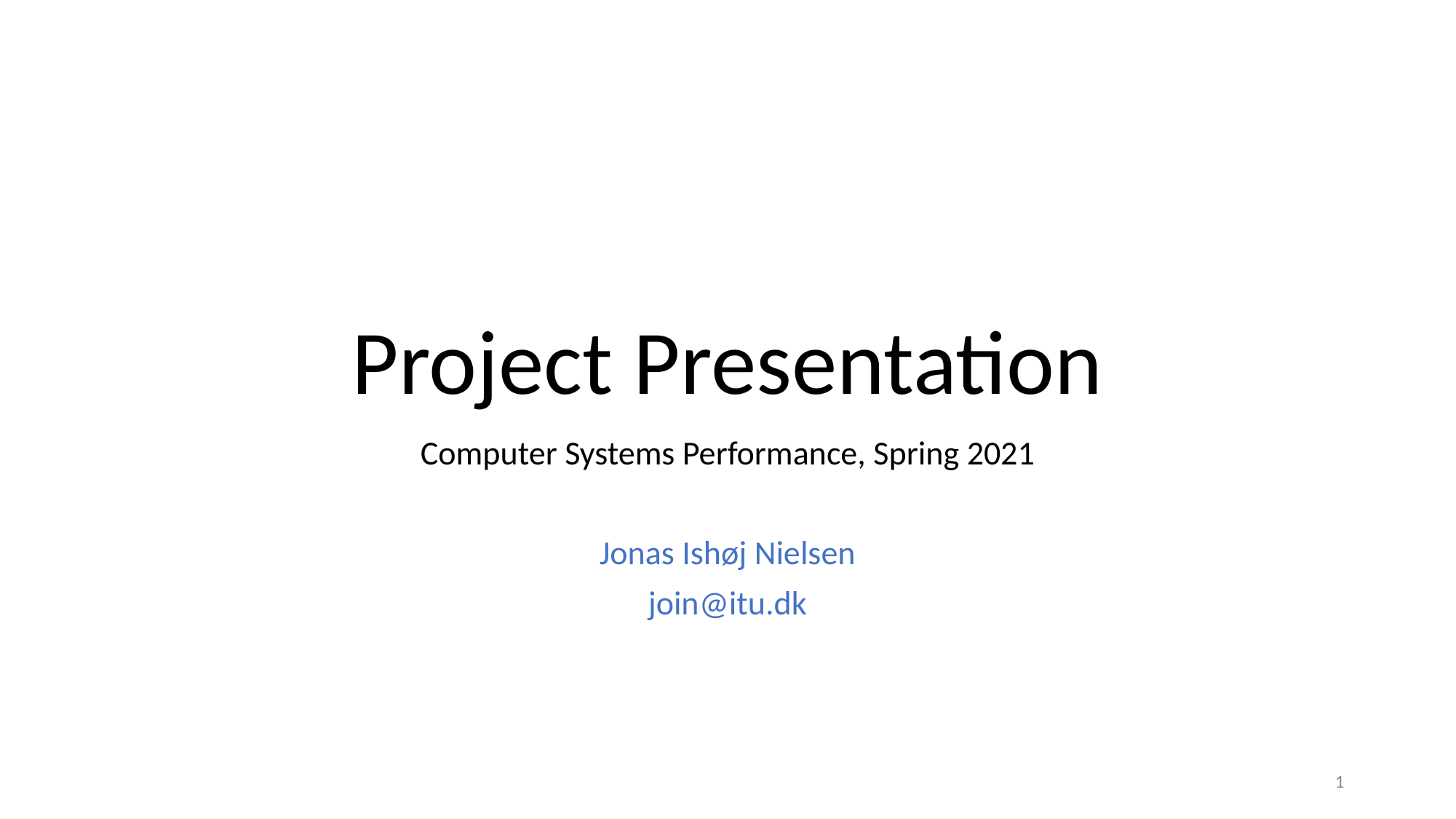

# Project Presentation
Computer Systems Performance, Spring 2021

Jonas Ishøj Nielsen
join@itu.dk
1